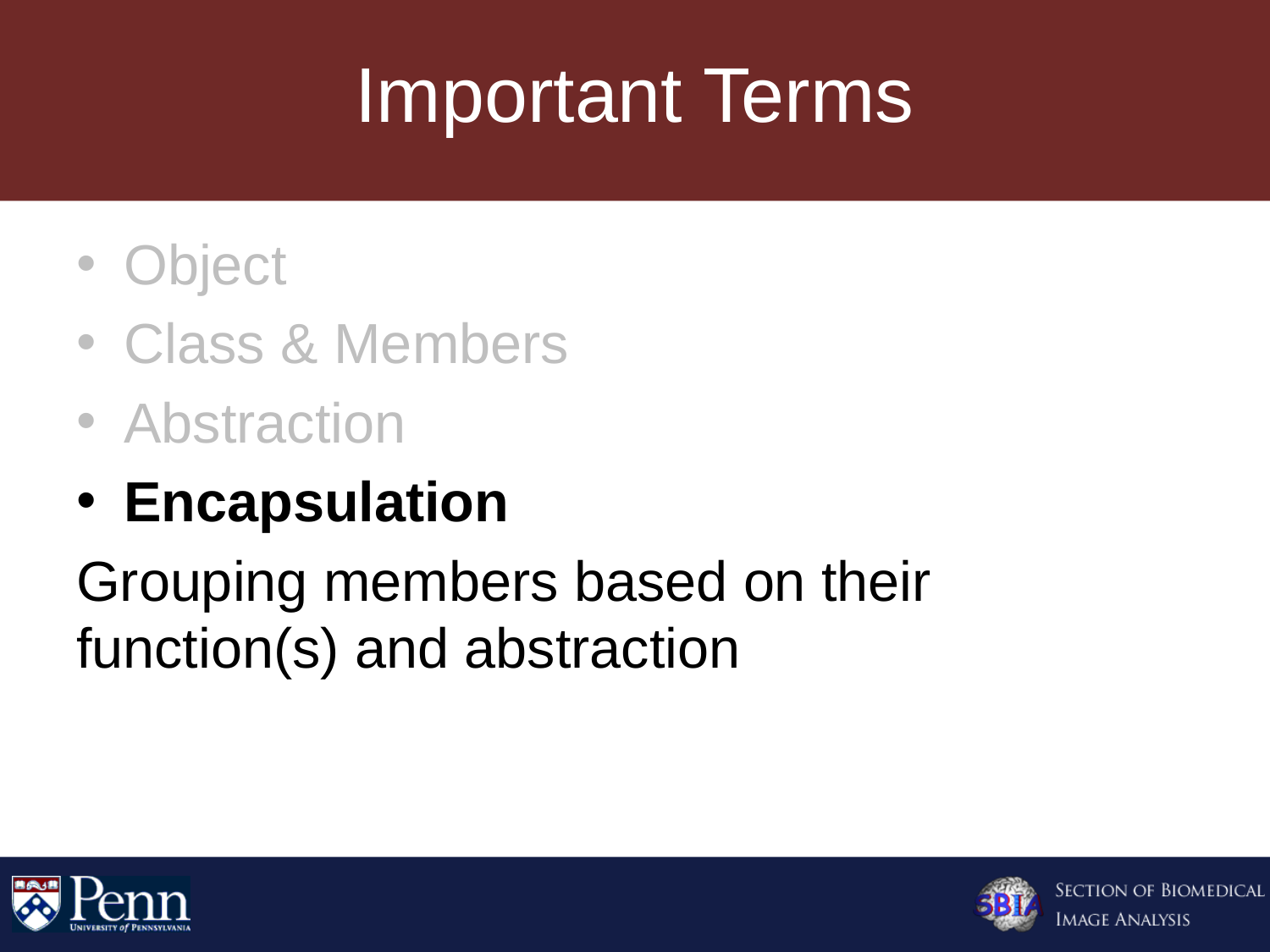

# Important Terms
Object
Class & Members
Abstraction
Encapsulation
Grouping members based on their function(s) and abstraction